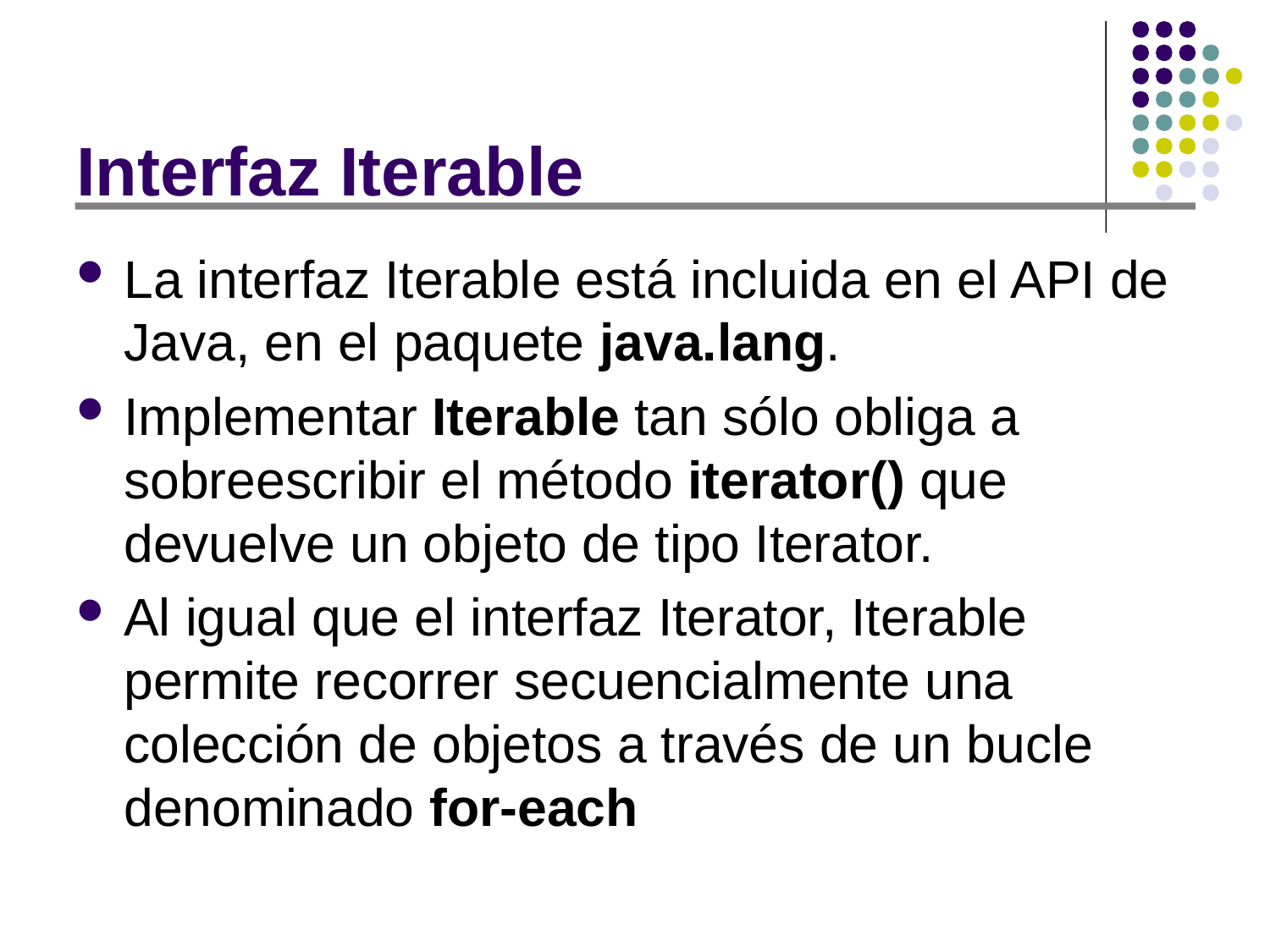

# Interfaz Iterable
La interfaz Iterable está incluida en el API de Java, en el paquete java.lang.
Implementar Iterable tan sólo obliga a sobreescribir el método iterator() que  devuelve un objeto de tipo Iterator.
Al igual que el interfaz Iterator, Iterable permite recorrer secuencialmente una colección de objetos a través de un bucle denominado for-each